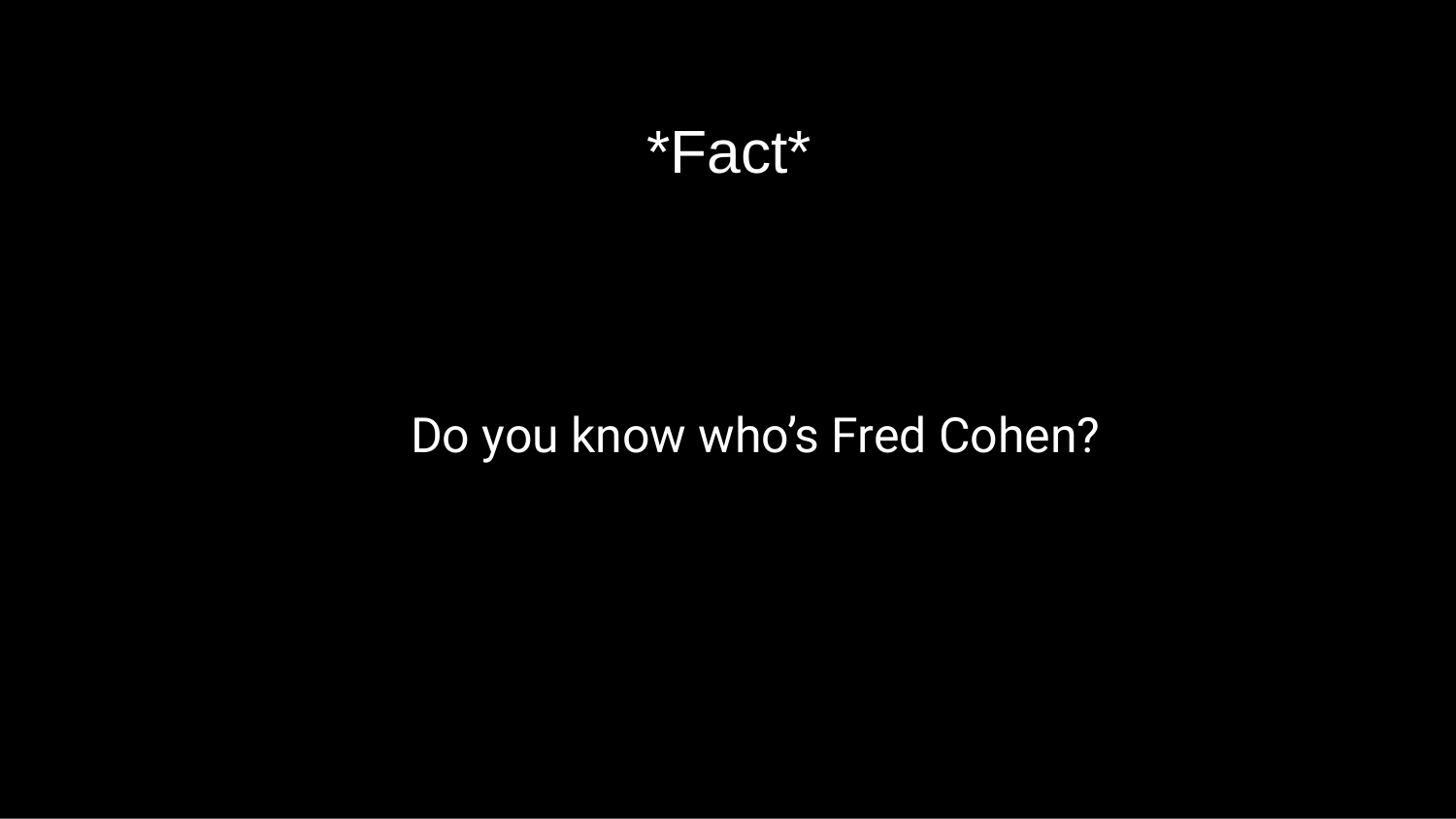

*Fact*
Do you know who’s Fred Cohen?